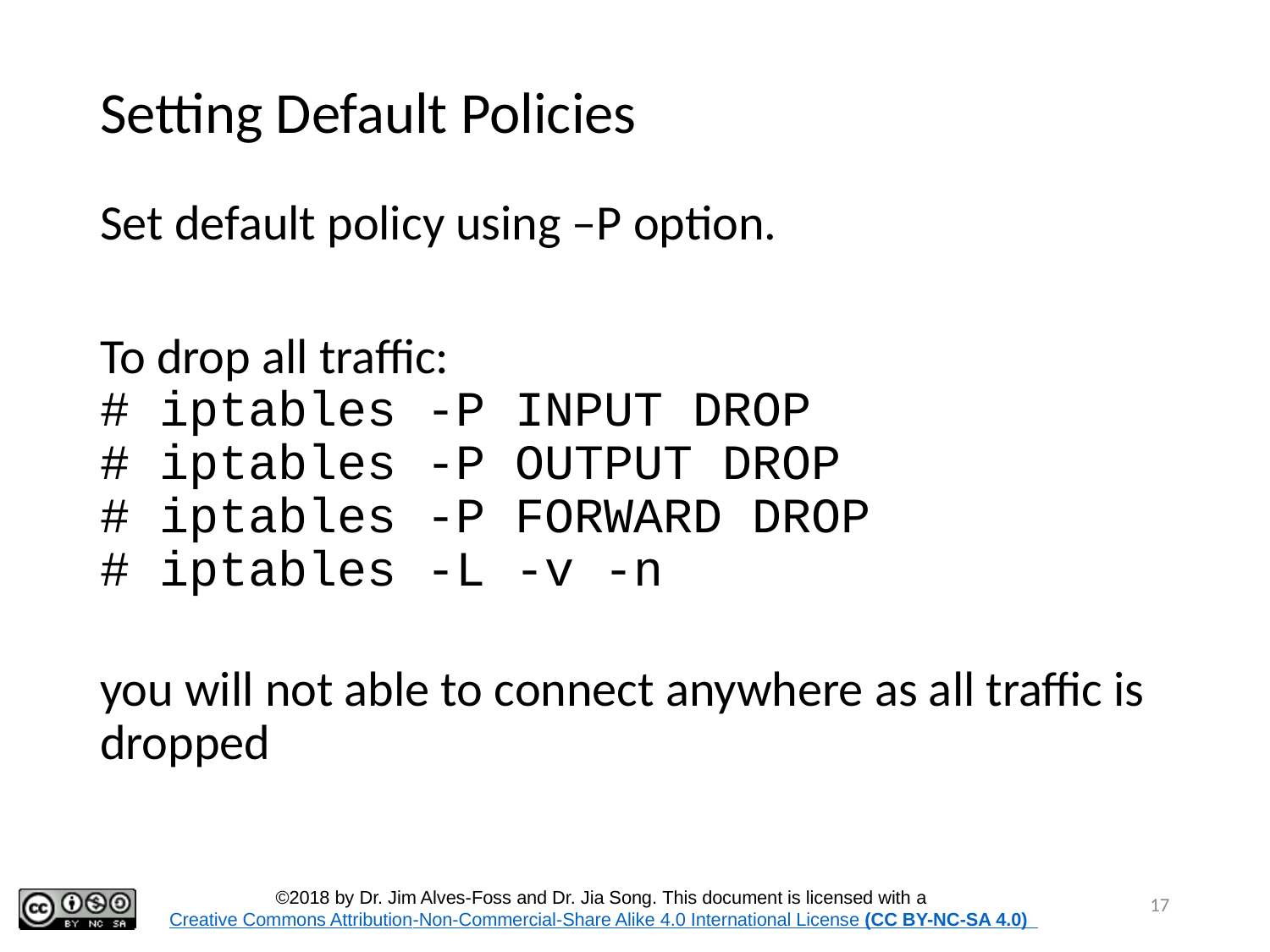

# Setting Default Policies
Set default policy using –P option.

To drop all traffic:
# iptables -P INPUT DROP
# iptables -P OUTPUT DROP
# iptables -P FORWARD DROP
# iptables -L -v -n
you will not able to connect anywhere as all traffic is dropped
17